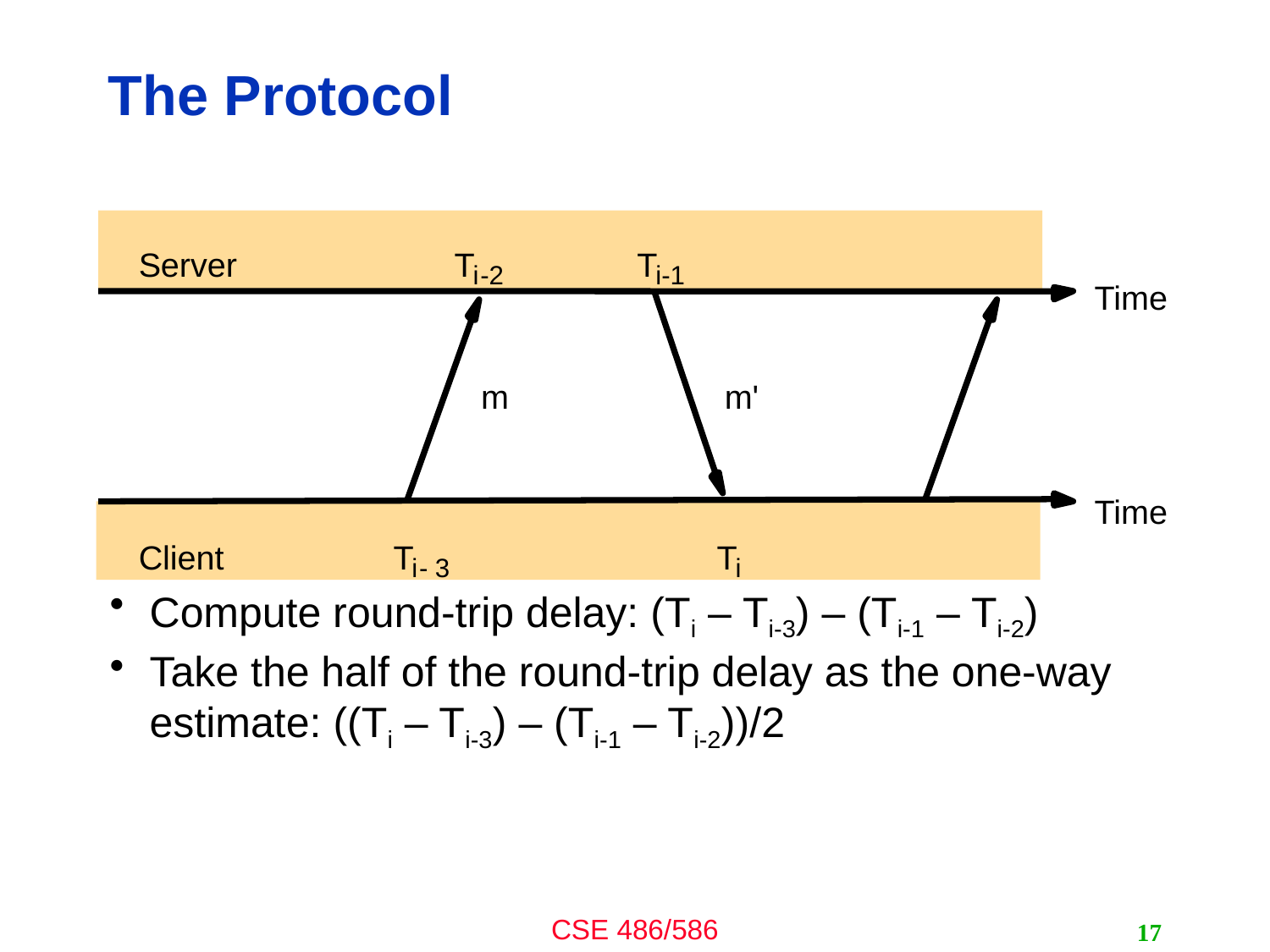

# The Protocol

Compute round-trip delay: (Ti – Ti-3) – (Ti-1 – Ti-2)
Take the half of the round-trip delay as the one-way estimate: ((Ti – Ti-3) – (Ti-1 – Ti-2))/2

Server
T
T
i
-2
i-1
Time

m
m'

Time

Client
T
T
i
-
3
i
17